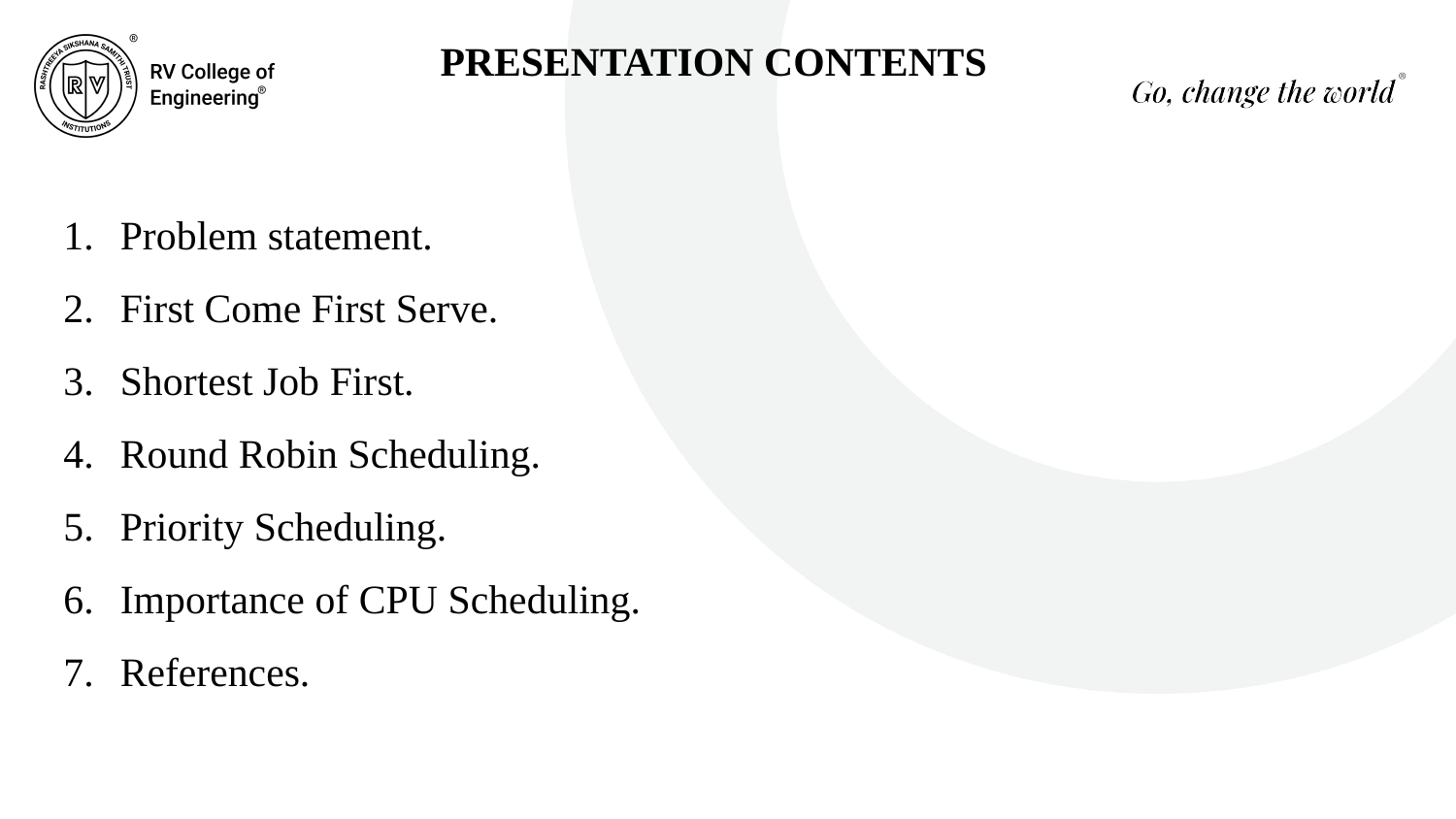

PRESENTATION CONTENTS

Problem statement.
First Come First Serve.
Shortest Job First.
Round Robin Scheduling.
Priority Scheduling.
Importance of CPU Scheduling.
References.